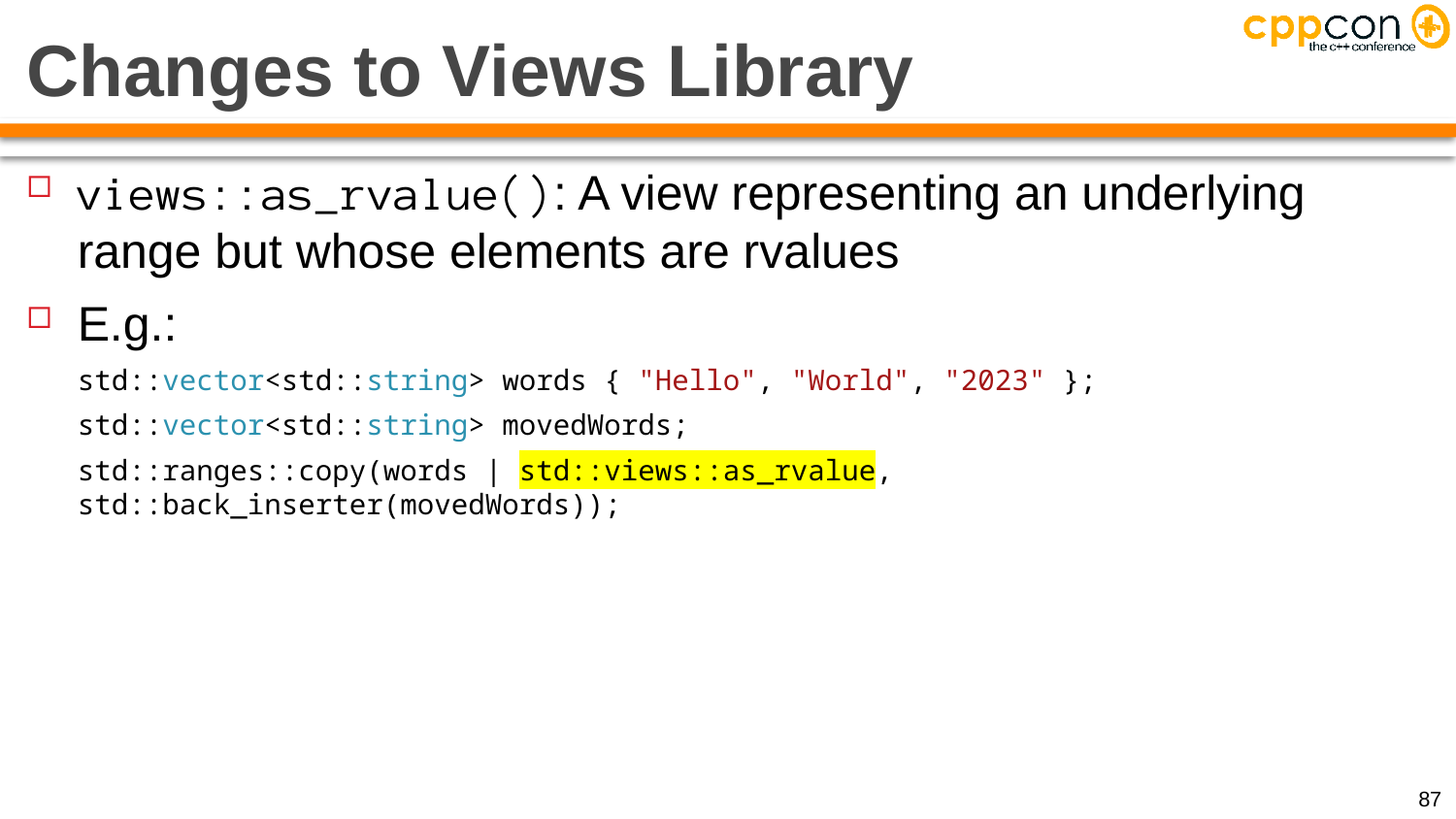

# Changes to Views Library
views::as_rvalue(): A view representing an underlying range but whose elements are rvalues
E.g.:
std::vector<std::string> words { "Hello", "World", "2023" };
std::vector<std::string> movedWords;
std::ranges::copy(words | std::views::as_rvalue, std::back_inserter(movedWords));